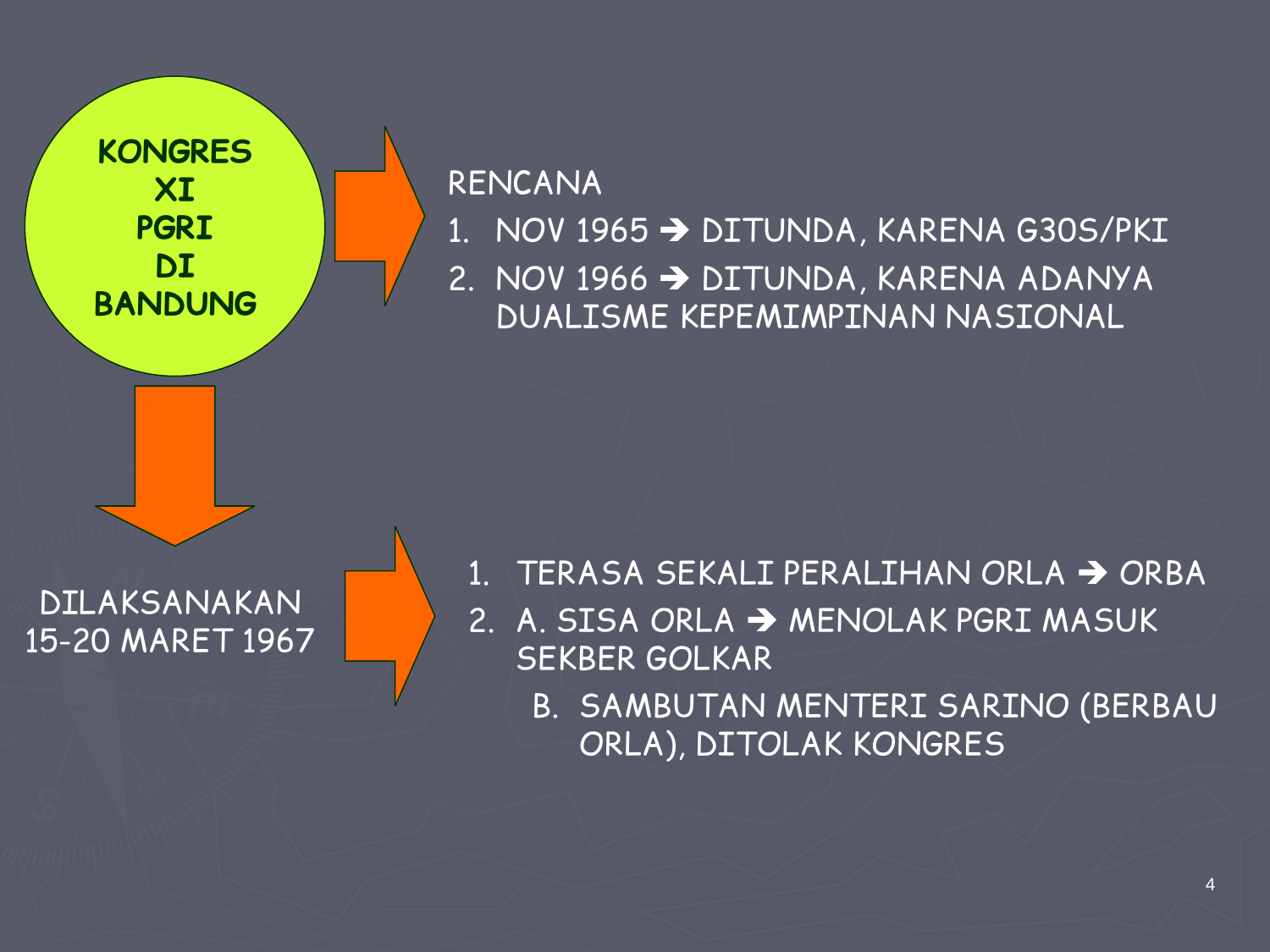

KONGRES XI
PGRI
DI BANDUNG

RENCANA
NOV 1965 🡺 DITUNDA, KARENA G30S/PKI
NOV 1966 🡺 DITUNDA, KARENA ADANYA DUALISME KEPEMIMPINAN NASIONAL

TERASA SEKALI PERALIHAN ORLA 🡺 ORBA
A. SISA ORLA 🡺 MENOLAK PGRI MASUK SEKBER GOLKAR
SAMBUTAN MENTERI SARINO (BERBAU ORLA), DITOLAK KONGRES
DILAKSANAKAN 15-20 MARET 1967
4